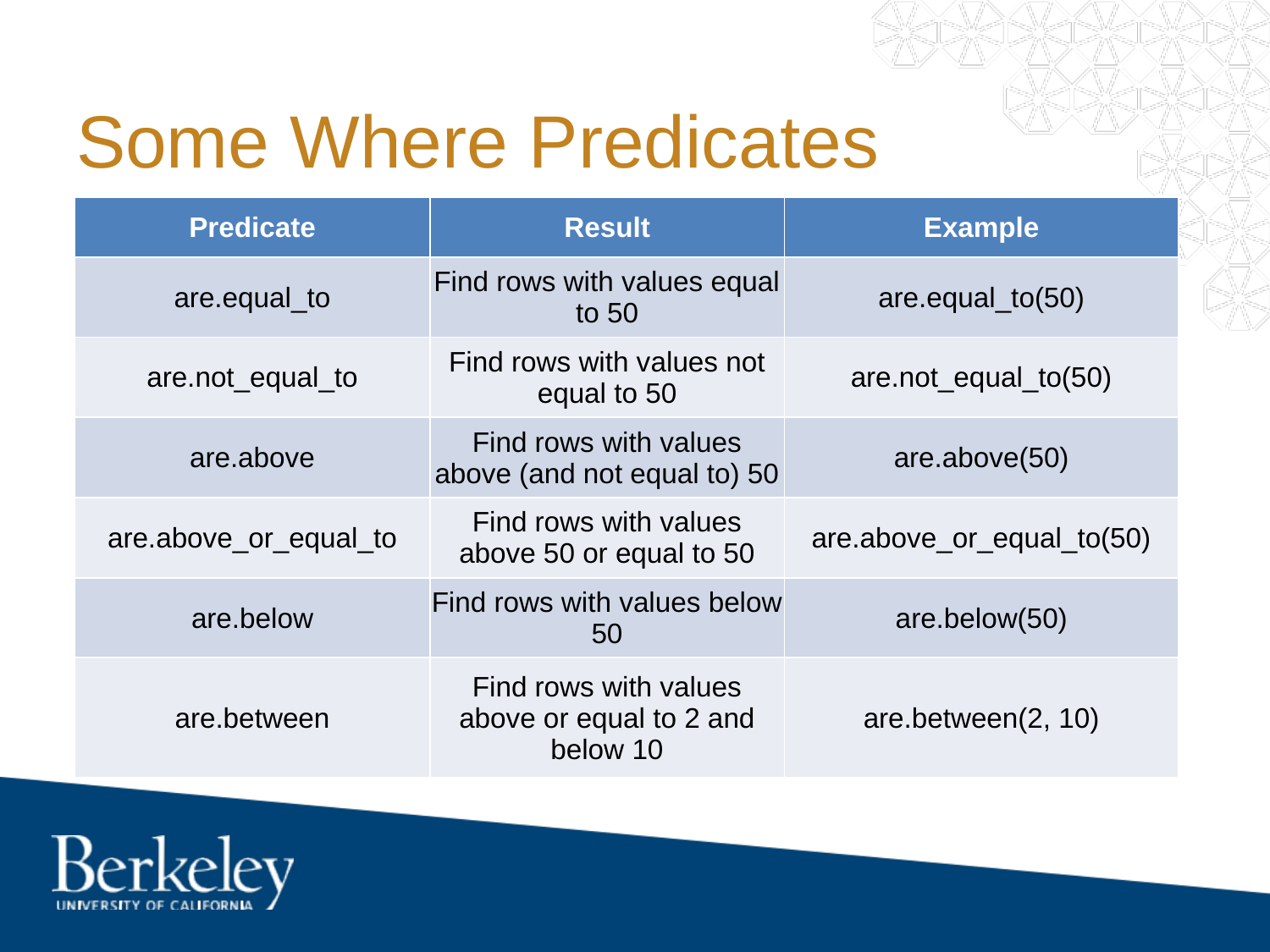

# Some Where Predicates
| Predicate | Result | Example |
| --- | --- | --- |
| are.equal\_to | Find rows with values equal to 50 | are.equal\_to(50) |
| are.not\_equal\_to | Find rows with values not equal to 50 | are.not\_equal\_to(50) |
| are.above | Find rows with values above (and not equal to) 50 | are.above(50) |
| are.above\_or\_equal\_to | Find rows with values above 50 or equal to 50 | are.above\_or\_equal\_to(50) |
| are.below | Find rows with values below 50 | are.below(50) |
| are.between | Find rows with values above or equal to 2 and below 10 | are.between(2, 10) |